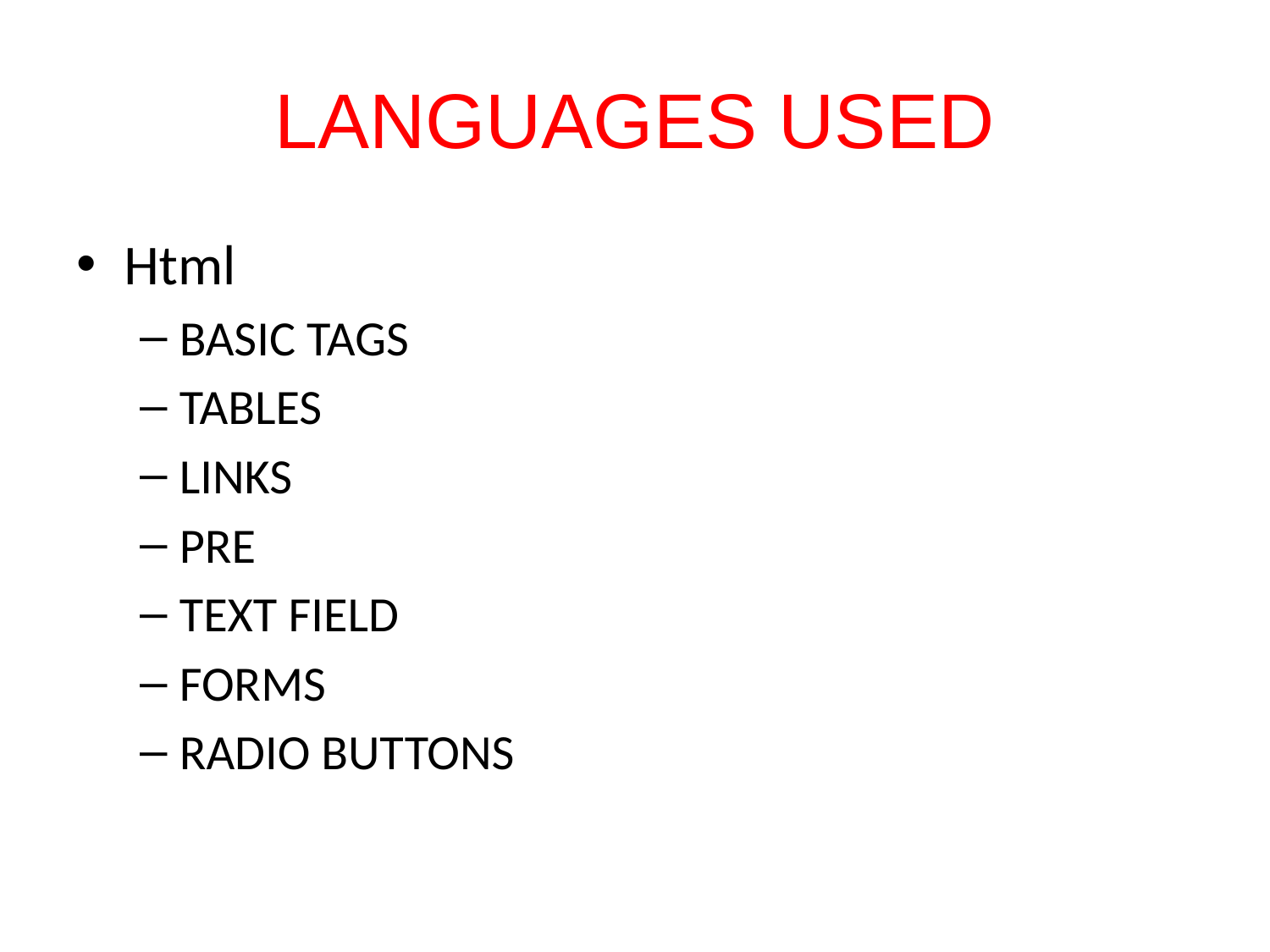

# LANGUAGES USED
Html
BASIC TAGS
TABLES
LINKS
PRE
TEXT FIELD
FORMS
RADIO BUTTONS